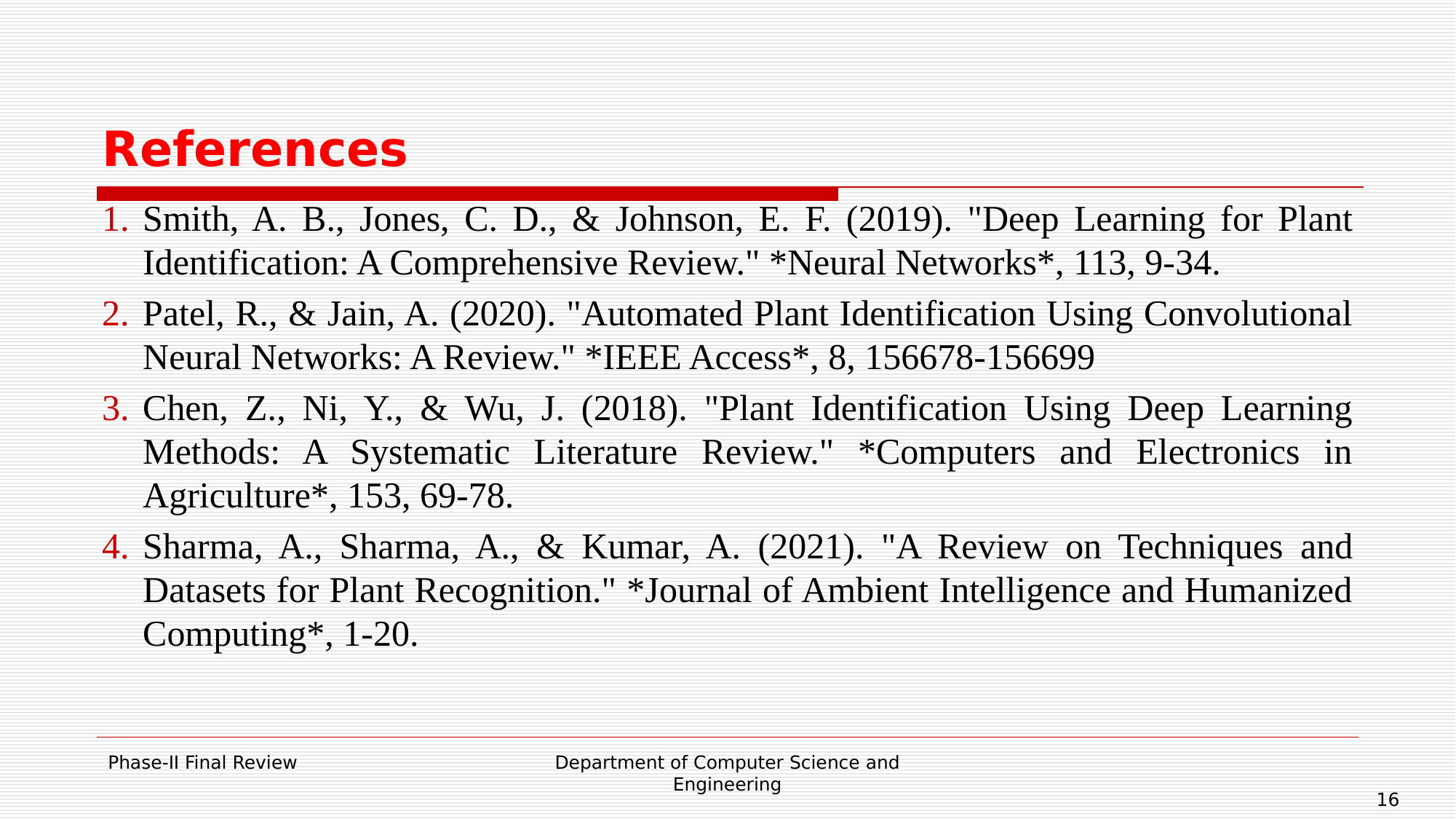

# References
Smith, A. B., Jones, C. D., & Johnson, E. F. (2019). "Deep Learning for Plant Identification: A Comprehensive Review." *Neural Networks*, 113, 9-34.
Patel, R., & Jain, A. (2020). "Automated Plant Identification Using Convolutional Neural Networks: A Review." *IEEE Access*, 8, 156678-156699
Chen, Z., Ni, Y., & Wu, J. (2018). "Plant Identification Using Deep Learning Methods: A Systematic Literature Review." *Computers and Electronics in Agriculture*, 153, 69-78.
Sharma, A., Sharma, A., & Kumar, A. (2021). "A Review on Techniques and Datasets for Plant Recognition." *Journal of Ambient Intelligence and Humanized Computing*, 1-20.
Phase-II Final Review
Department of Computer Science and Engineering
16